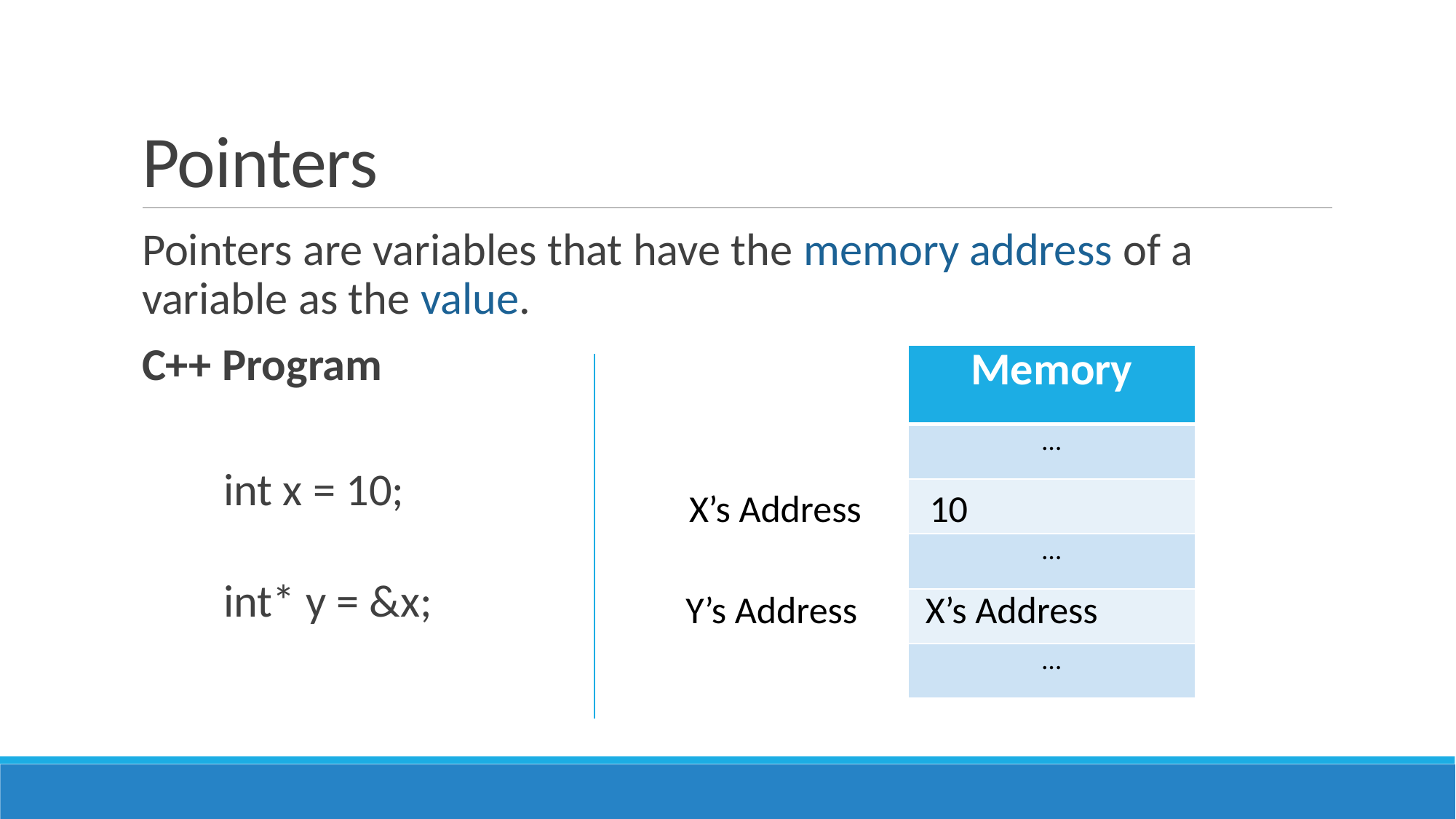

# Pointers
Pointers are variables that have the memory address of a variable as the value.

C++ Program

| Memory |
| --- |
| … |
|  |
| … |
|  |
| … |
int x = 10;

X’s Address        10
int* y = &x;
Y’s Address        X’s Address